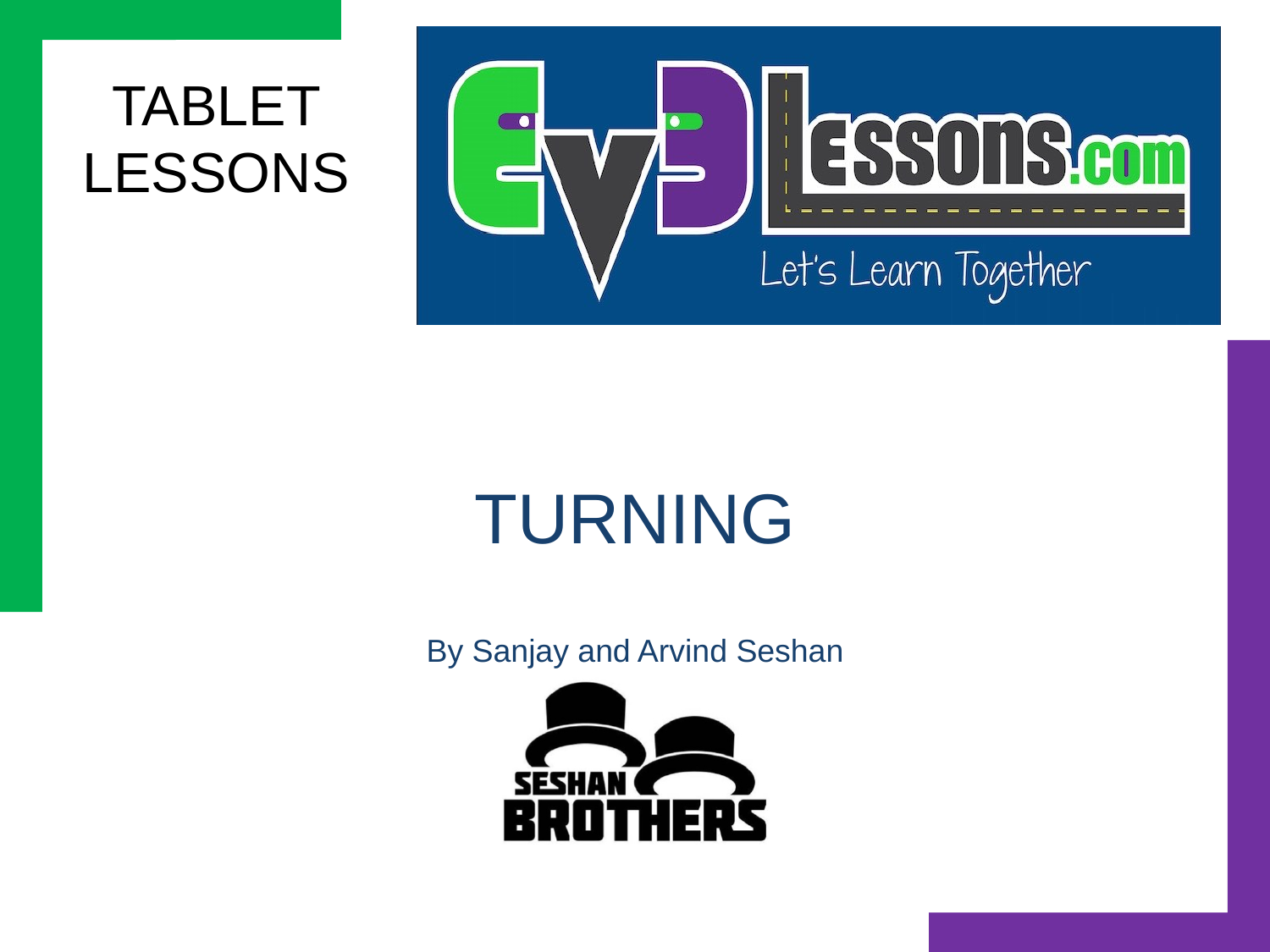

# Turning
By Sanjay and Arvind Seshan